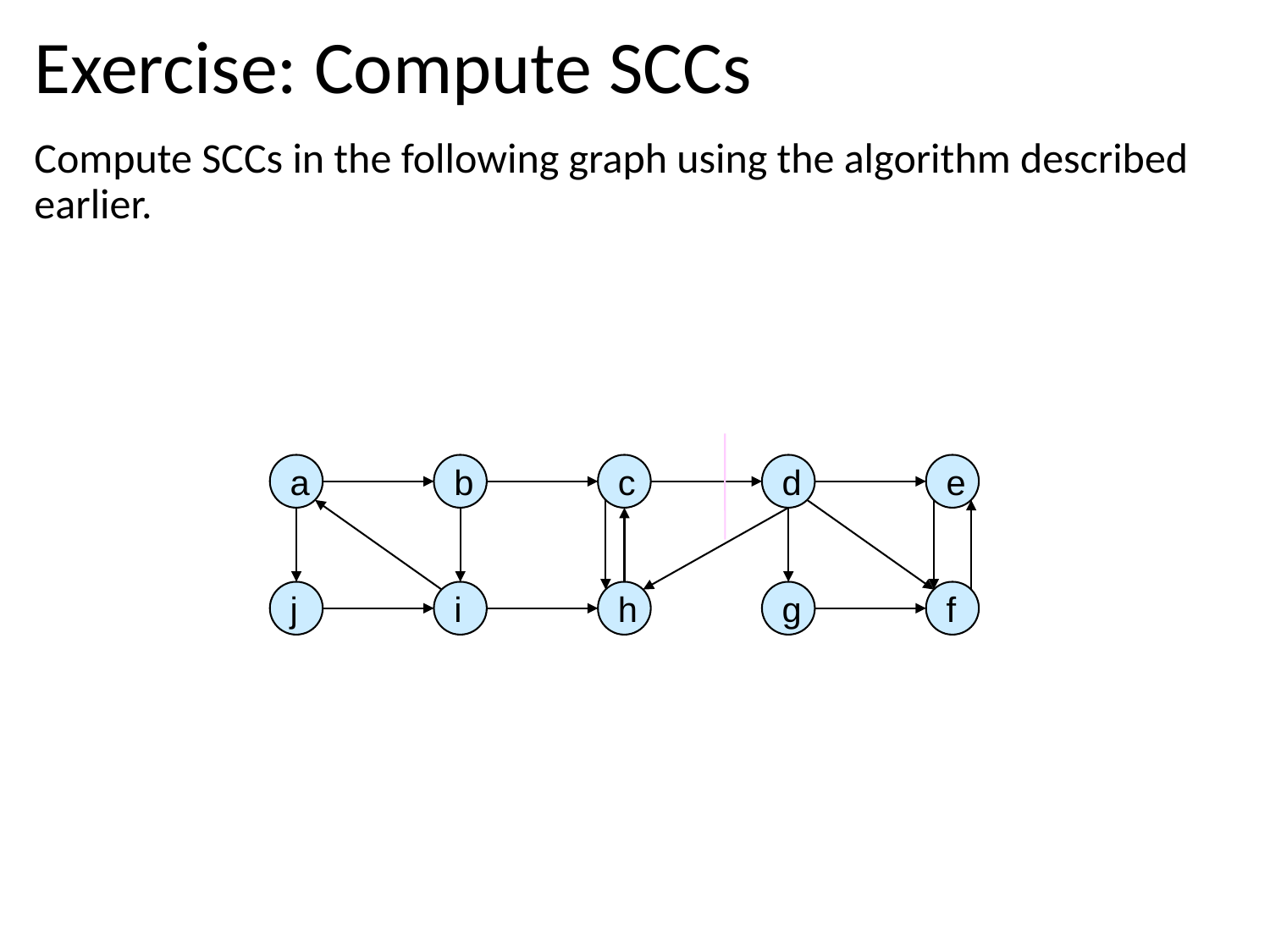

# Exercise: Compute SCCs
Compute SCCs in the following graph using the algorithm described earlier.

a
b
c
d
e
j
i
h
g
f